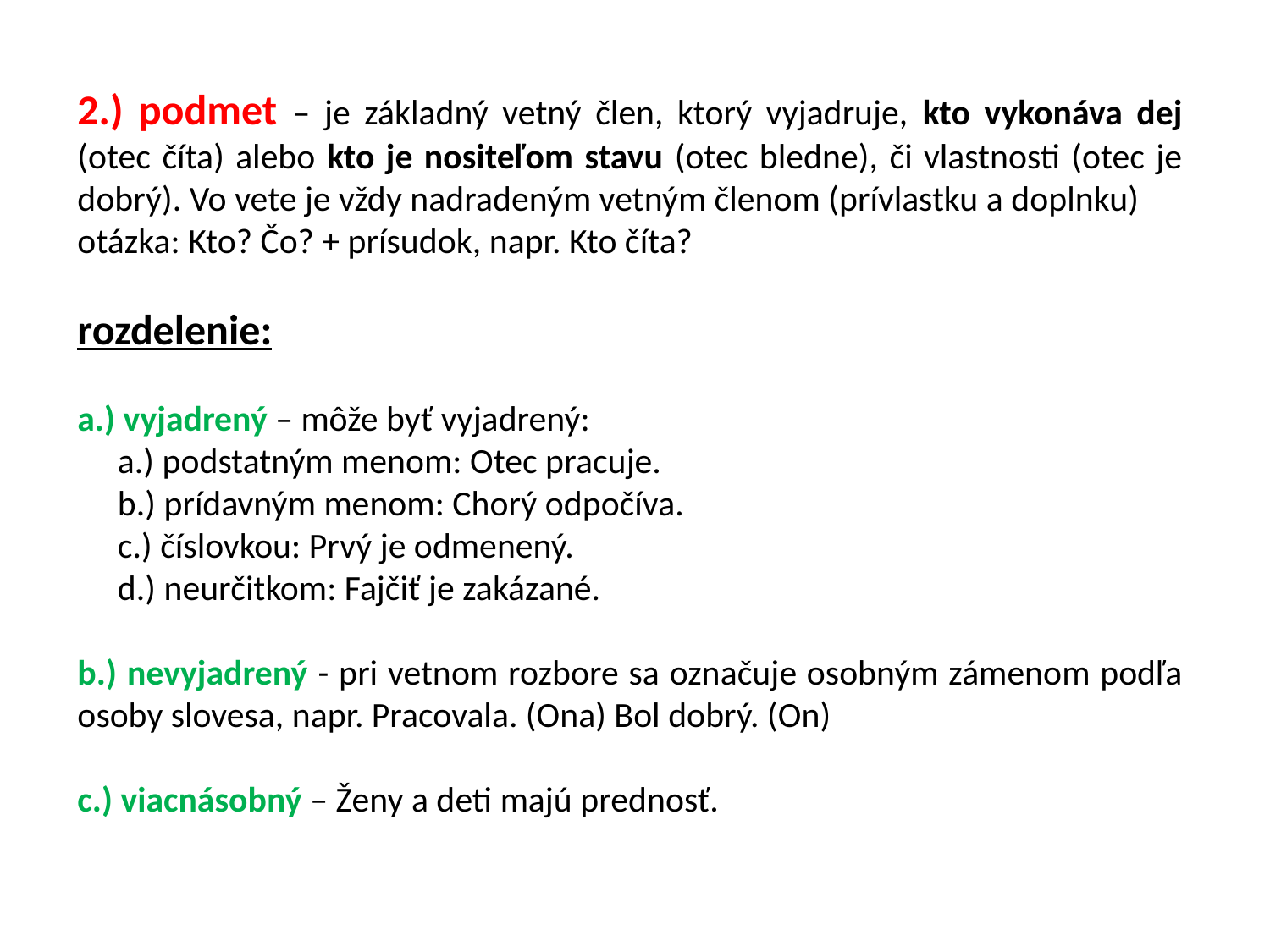

2.) podmet – je základný vetný člen, ktorý vyjadruje, kto vykonáva dej (otec číta) alebo kto je nositeľom stavu (otec bledne), či vlastnosti (otec je dobrý). Vo vete je vždy nadradeným vetným členom (prívlastku a doplnku)
otázka: Kto? Čo? + prísudok, napr. Kto číta?

rozdelenie:

a.) vyjadrený – môže byť vyjadrený:
     a.) podstatným menom: Otec pracuje.
     b.) prídavným menom: Chorý odpočíva.
     c.) číslovkou: Prvý je odmenený.
     d.) neurčitkom: Fajčiť je zakázané.

b.) nevyjadrený - pri vetnom rozbore sa označuje osobným zámenom podľa osoby slovesa, napr. Pracovala. (Ona) Bol dobrý. (On)

c.) viacnásobný – Ženy a deti majú prednosť.